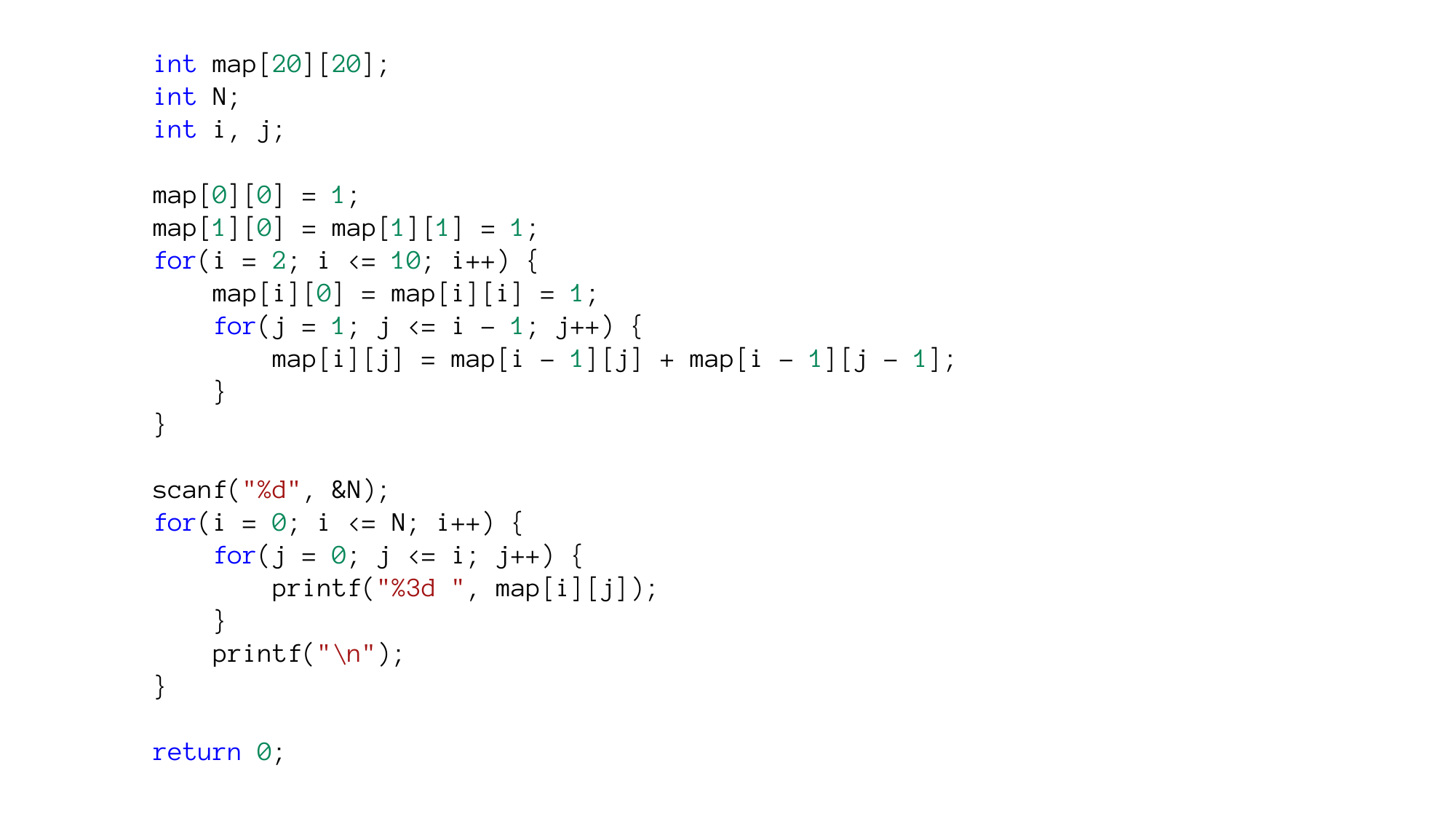

int map[20][20];
int N;
int i, j;
map[0][0] = 1;
map[1][0] = map[1][1] = 1;
for(i = 2; i <= 10; i++) {
    map[i][0] = map[i][i] = 1;
    for(j = 1; j <= i - 1; j++) {
        map[i][j] = map[i - 1][j] + map[i - 1][j - 1];
    }
}
scanf("%d", &N);
for(i = 0; i <= N; i++) {
    for(j = 0; j <= i; j++) {
        printf("%3d ", map[i][j]);
    }
    printf("\n");
}
return 0;